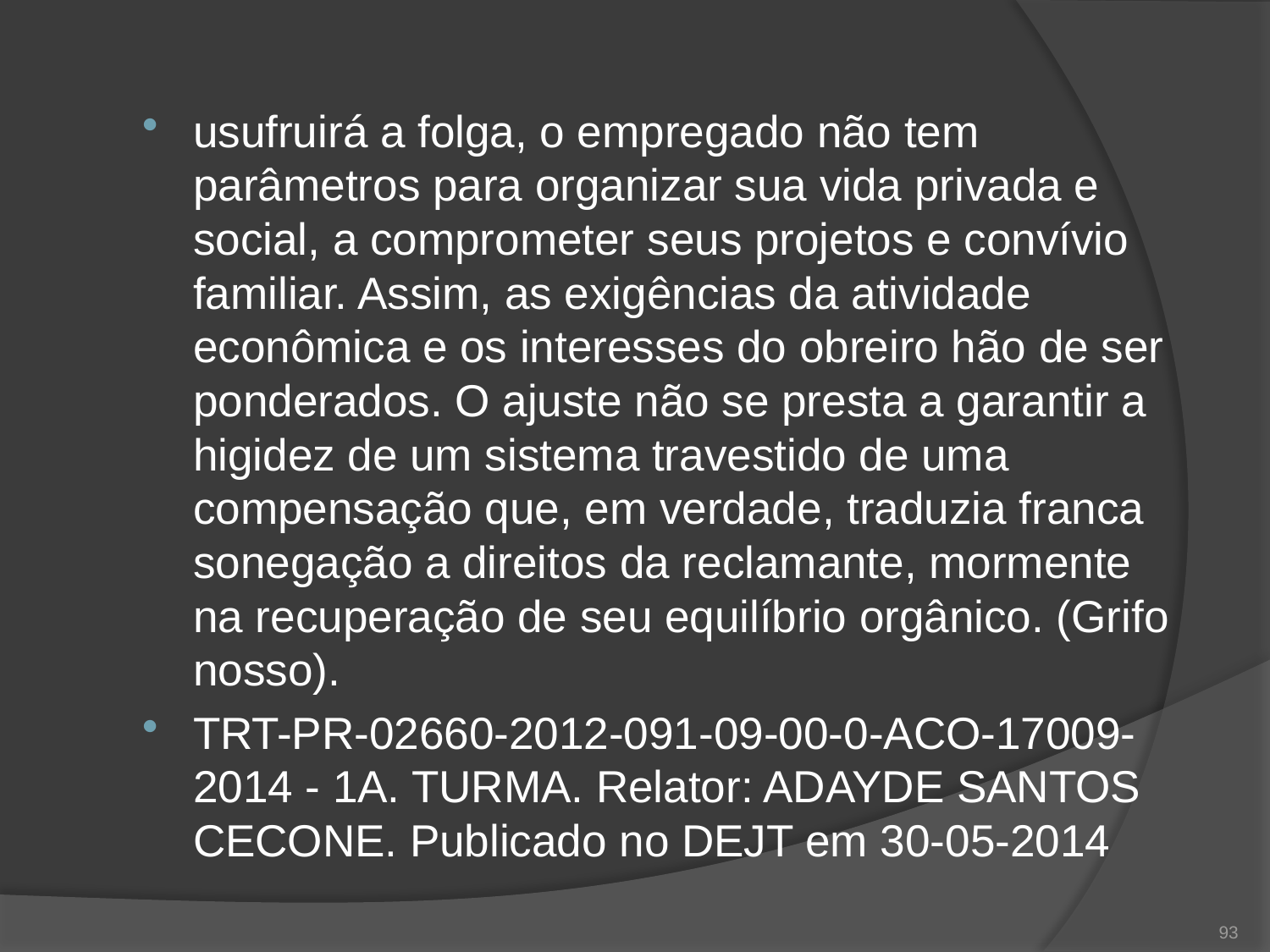

usufruirá a folga, o empregado não tem parâmetros para organizar sua vida privada e social, a comprometer seus projetos e convívio familiar. Assim, as exigências da atividade econômica e os interesses do obreiro hão de ser ponderados. O ajuste não se presta a garantir a higidez de um sistema travestido de uma compensação que, em verdade, traduzia franca sonegação a direitos da reclamante, mormente na recuperação de seu equilíbrio orgânico. (Grifo nosso).
TRT-PR-02660-2012-091-09-00-0-ACO-17009-2014 - 1A. TURMA. Relator: ADAYDE SANTOS CECONE. Publicado no DEJT em 30-05-2014

93